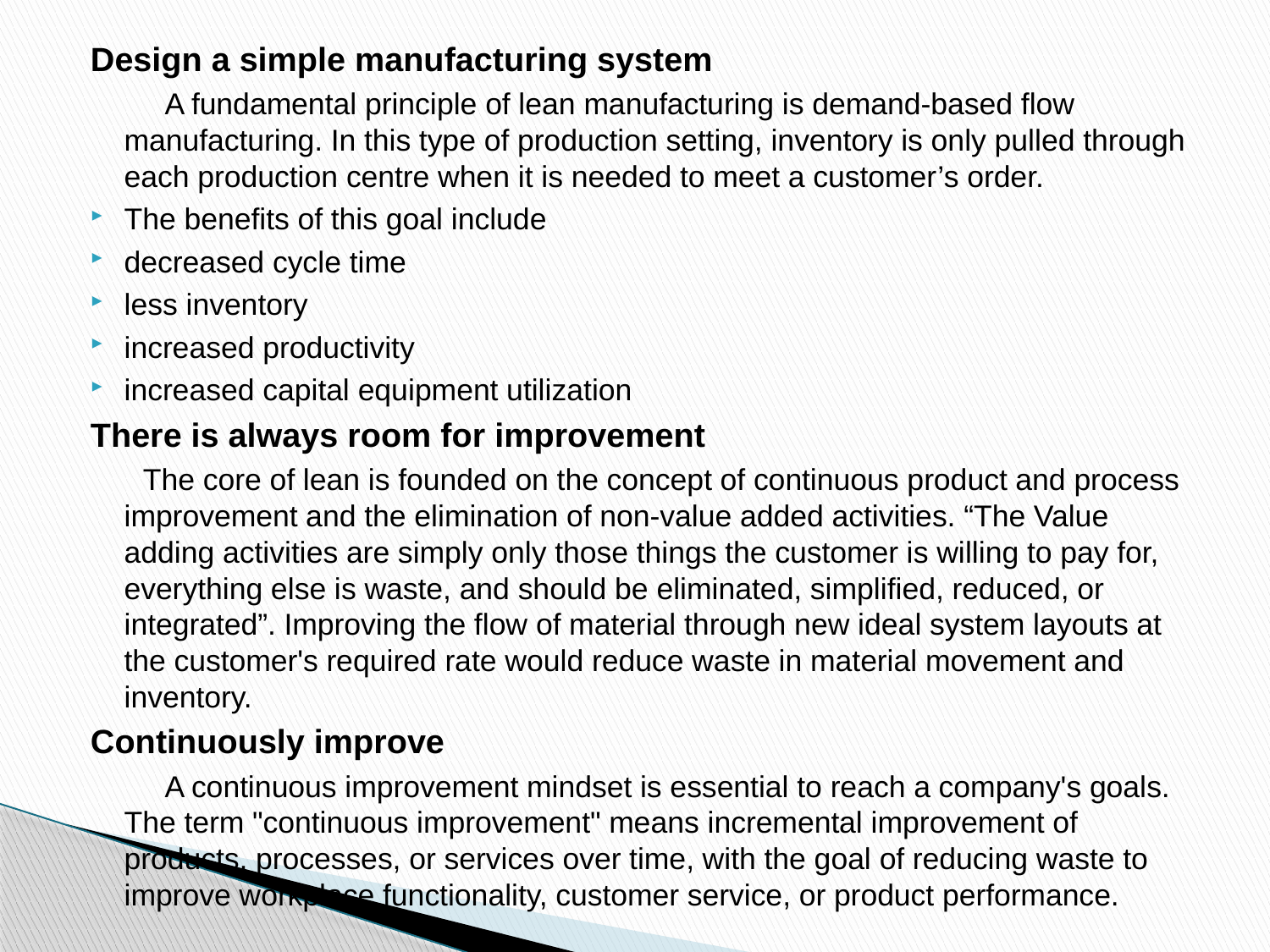

Design a simple manufacturing system
         A fundamental principle of lean manufacturing is demand-based flow manufacturing. In this type of production setting, inventory is only pulled through each production centre when it is needed to meet a customer’s order.
The benefits of this goal include
decreased cycle time
less inventory
increased productivity
increased capital equipment utilization
There is always room for improvement
        The core of lean is founded on the concept of continuous product and process improvement and the elimination of non-value added activities. “The Value adding activities are simply only those things the customer is willing to pay for, everything else is waste, and should be eliminated, simplified, reduced, or integrated”. Improving the flow of material through new ideal system layouts at the customer's required rate would reduce waste in material movement and inventory.
Continuously improve
         A continuous improvement mindset is essential to reach a company's goals. The term "continuous improvement" means incremental improvement of products, processes, or services over time, with the goal of reducing waste to improve workplace functionality, customer service, or product performance.